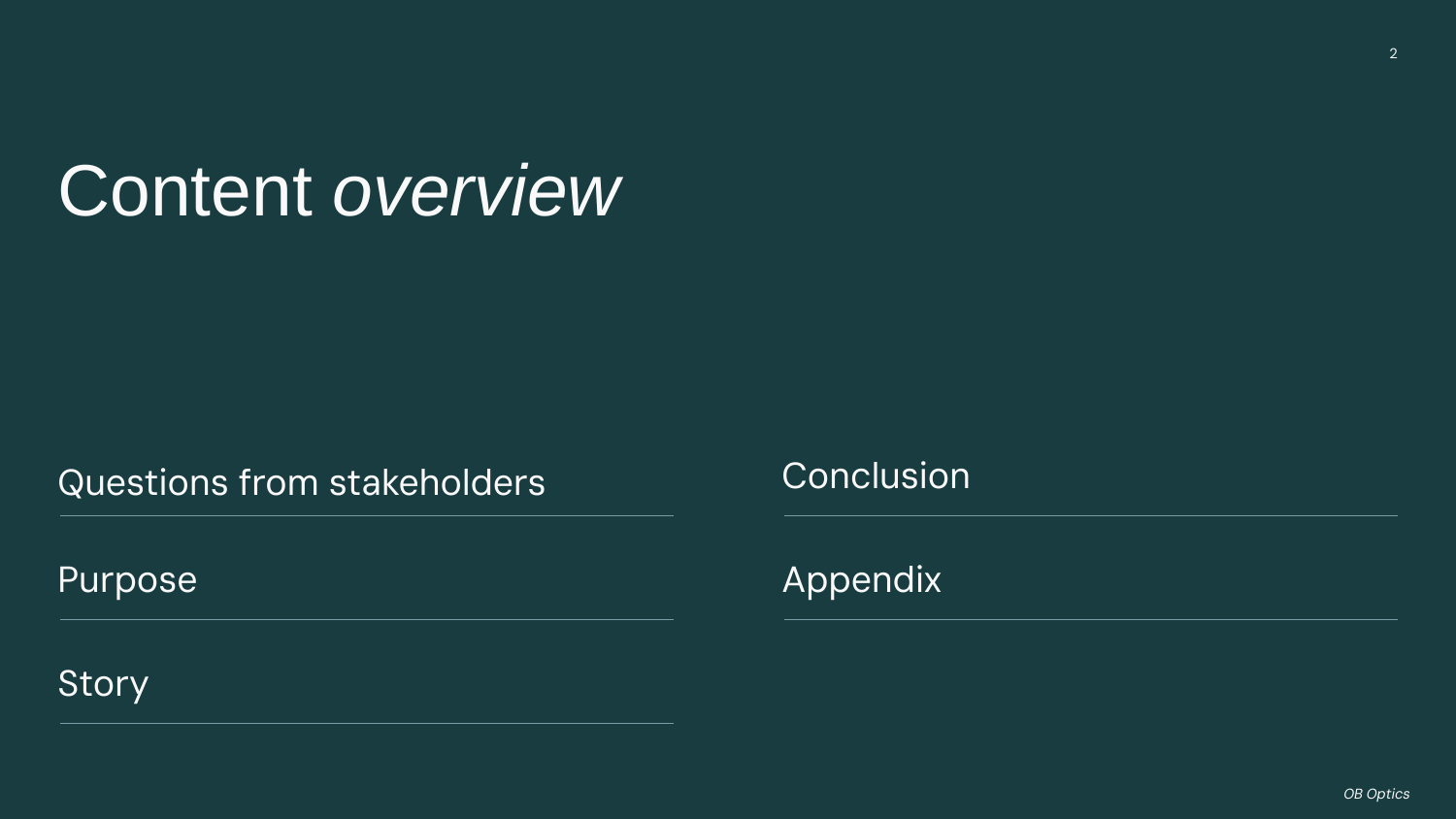

2
# Content overview

Questions from stakeholders
Conclusion

Purpose
Appendix

Story
OB Optics